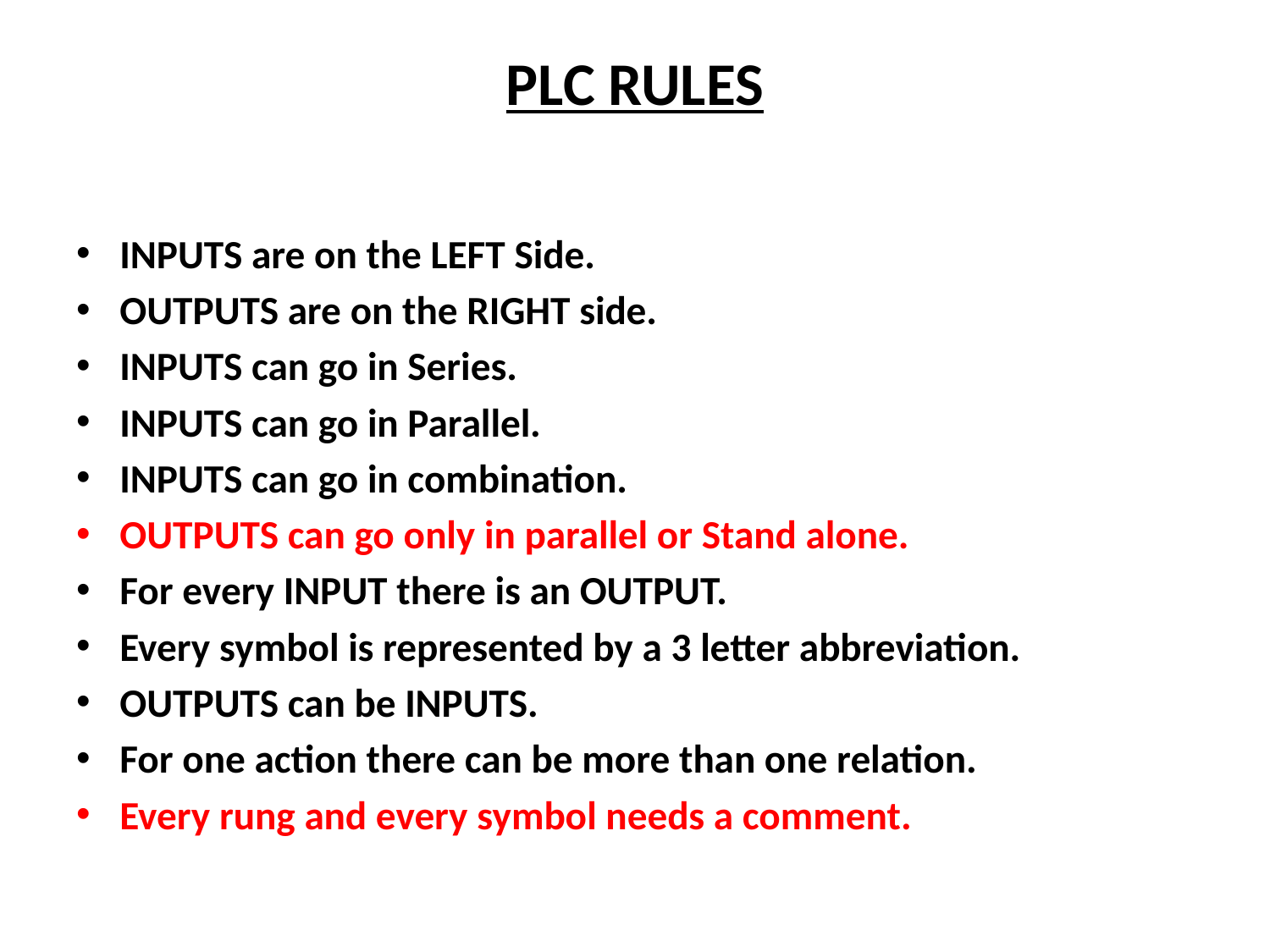

# PLC RULES
INPUTS are on the LEFT Side.
OUTPUTS are on the RIGHT side.
INPUTS can go in Series.
INPUTS can go in Parallel.
INPUTS can go in combination.
OUTPUTS can go only in parallel or Stand alone.
For every INPUT there is an OUTPUT.
Every symbol is represented by a 3 letter abbreviation.
OUTPUTS can be INPUTS.
For one action there can be more than one relation.
Every rung and every symbol needs a comment.